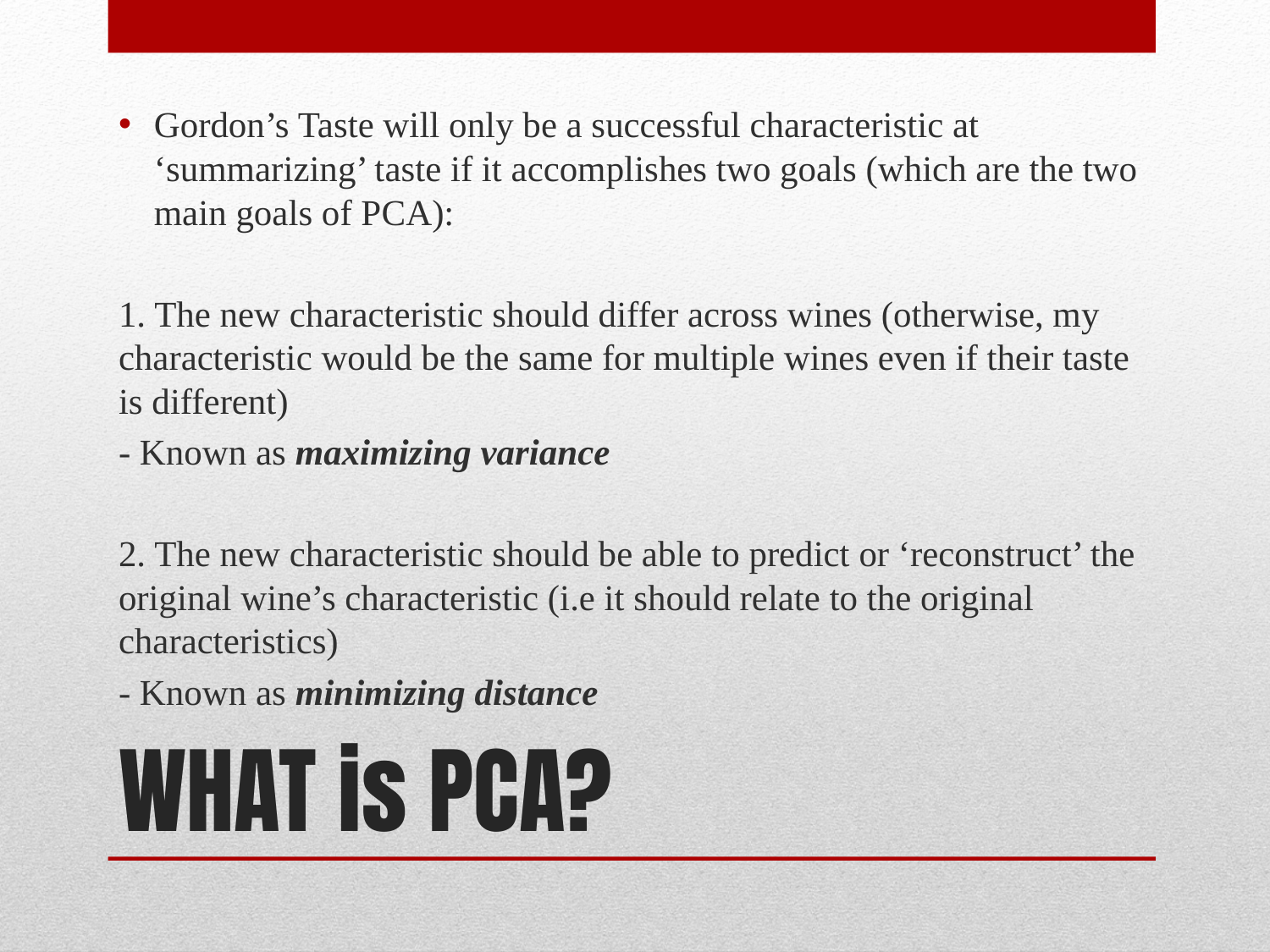

Gordon’s Taste will only be a successful characteristic at ‘summarizing’ taste if it accomplishes two goals (which are the two main goals of PCA):

1. The new characteristic should differ across wines (otherwise, my characteristic would be the same for multiple wines even if their taste is different)
- Known as maximizing variance

2. The new characteristic should be able to predict or ‘reconstruct’ the original wine’s characteristic (i.e it should relate to the original characteristics)
- Known as minimizing distance

# WHAT is PCA?